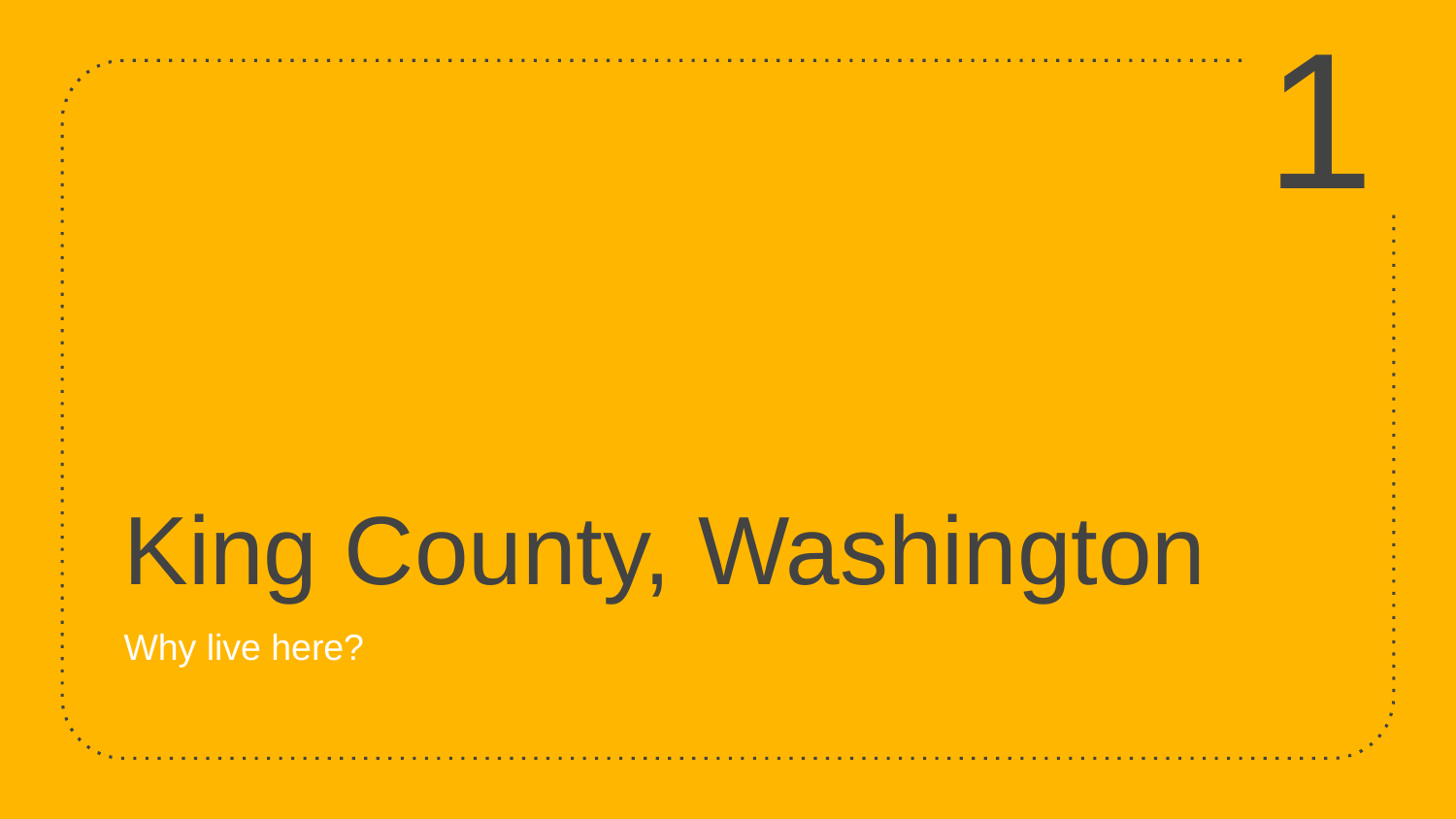

1
# King County, Washington
Why live here?